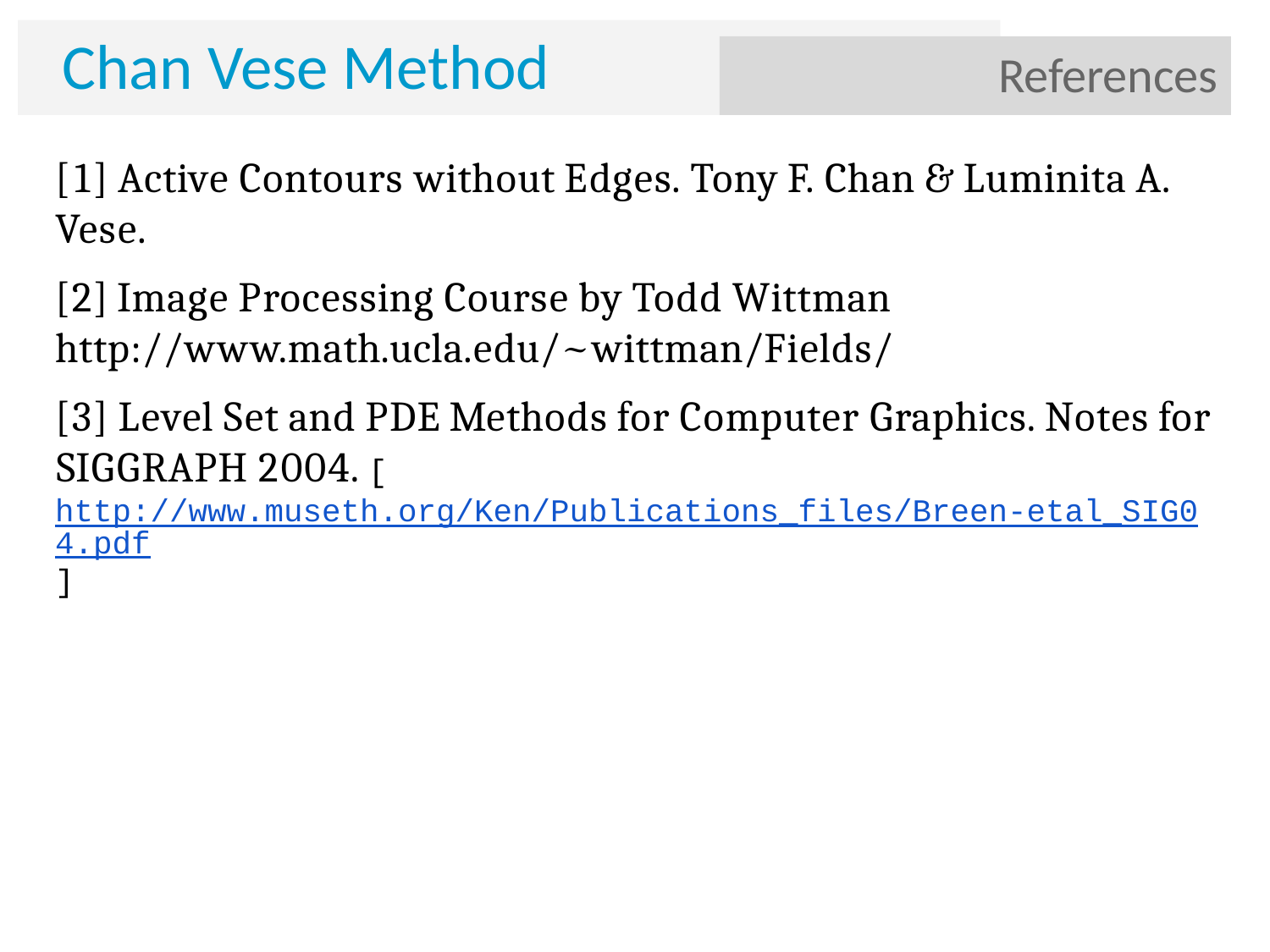

# Chan Vese Method
References

[1] Active Contours without Edges. Tony F. Chan & Luminita A. Vese.
[2] Image Processing Course by Todd Wittman http://www.math.ucla.edu/~wittman/Fields/
[3] Level Set and PDE Methods for Computer Graphics. Notes for SIGGRAPH 2004. [http://www.museth.org/Ken/Publications_files/Breen-etal_SIG04.pdf]